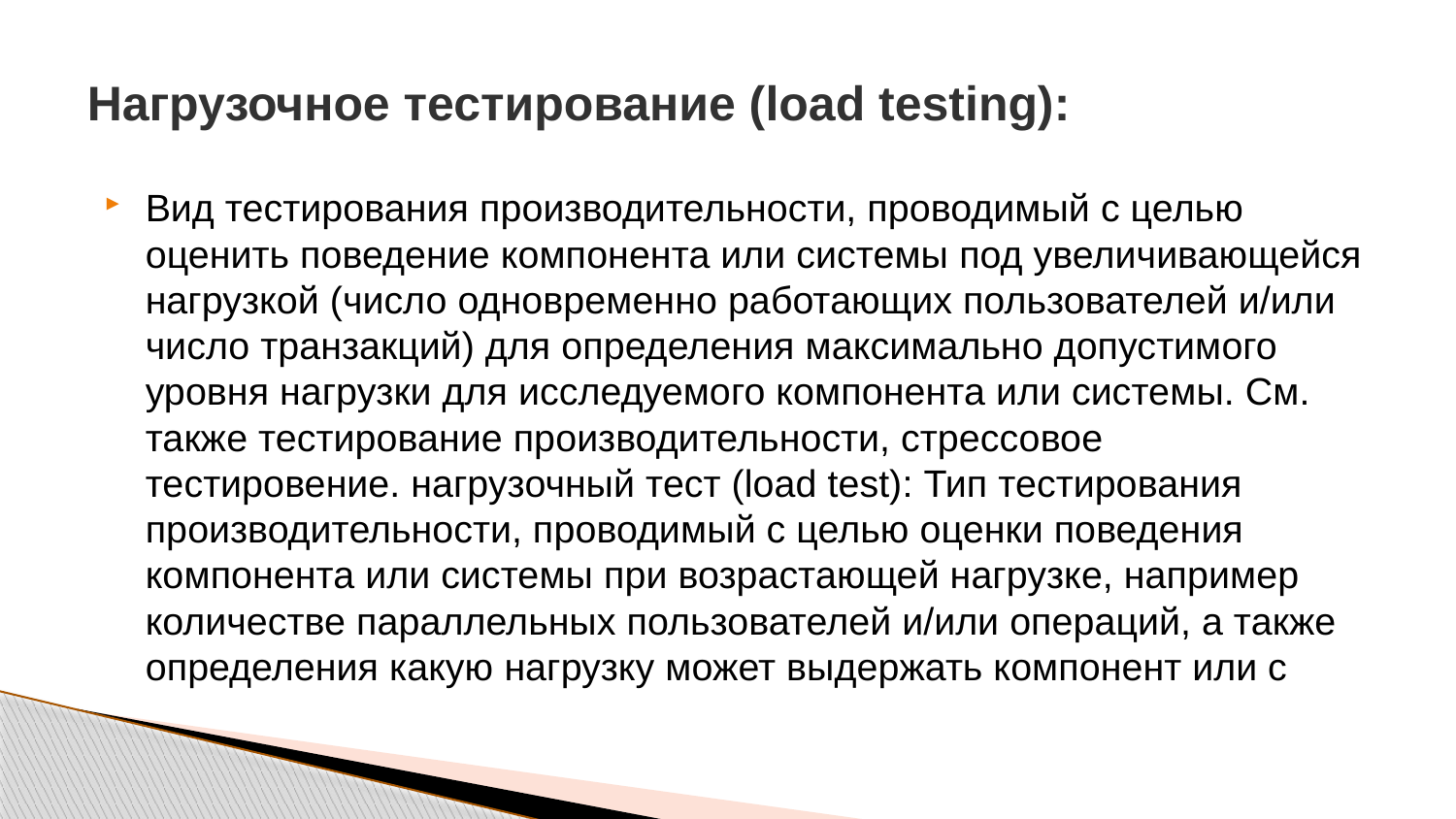

# Нагрузочное тестирование (load testing):
Вид тестирования производительности, проводимый с целью оценить поведение компонента или системы под увеличивающейся нагрузкой (число одновременно работающих пользователей и/или число транзакций) для определения максимально допустимого уровня нагрузки для исследуемого компонента или системы. См. также тестирование производительности, стрессовое тестировение. нагрузочный тест (load test): Тип тестирования производительности, проводимый с целью оценки поведения компонента или системы при возрастающей нагрузке, например количестве параллельных пользователей и/или операций, а также определения какую нагрузку может выдержать компонент или с